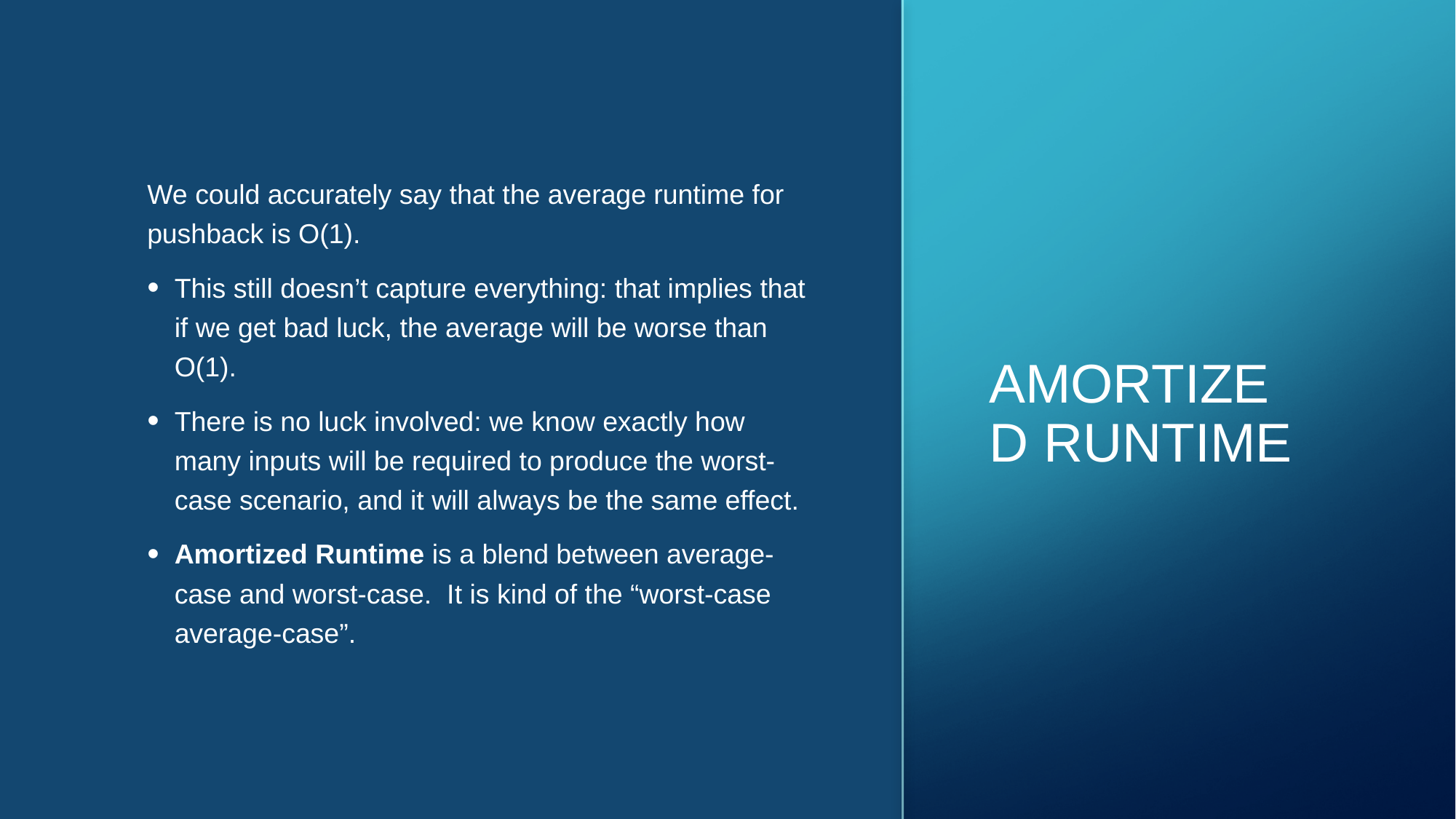

We could accurately say that the average runtime for pushback is O(1).
This still doesn’t capture everything: that implies that if we get bad luck, the average will be worse than O(1).
There is no luck involved: we know exactly how many inputs will be required to produce the worst-case scenario, and it will always be the same effect.
Amortized Runtime is a blend between average-case and worst-case.  It is kind of the “worst-case average-case”.
# Amortized Runtime